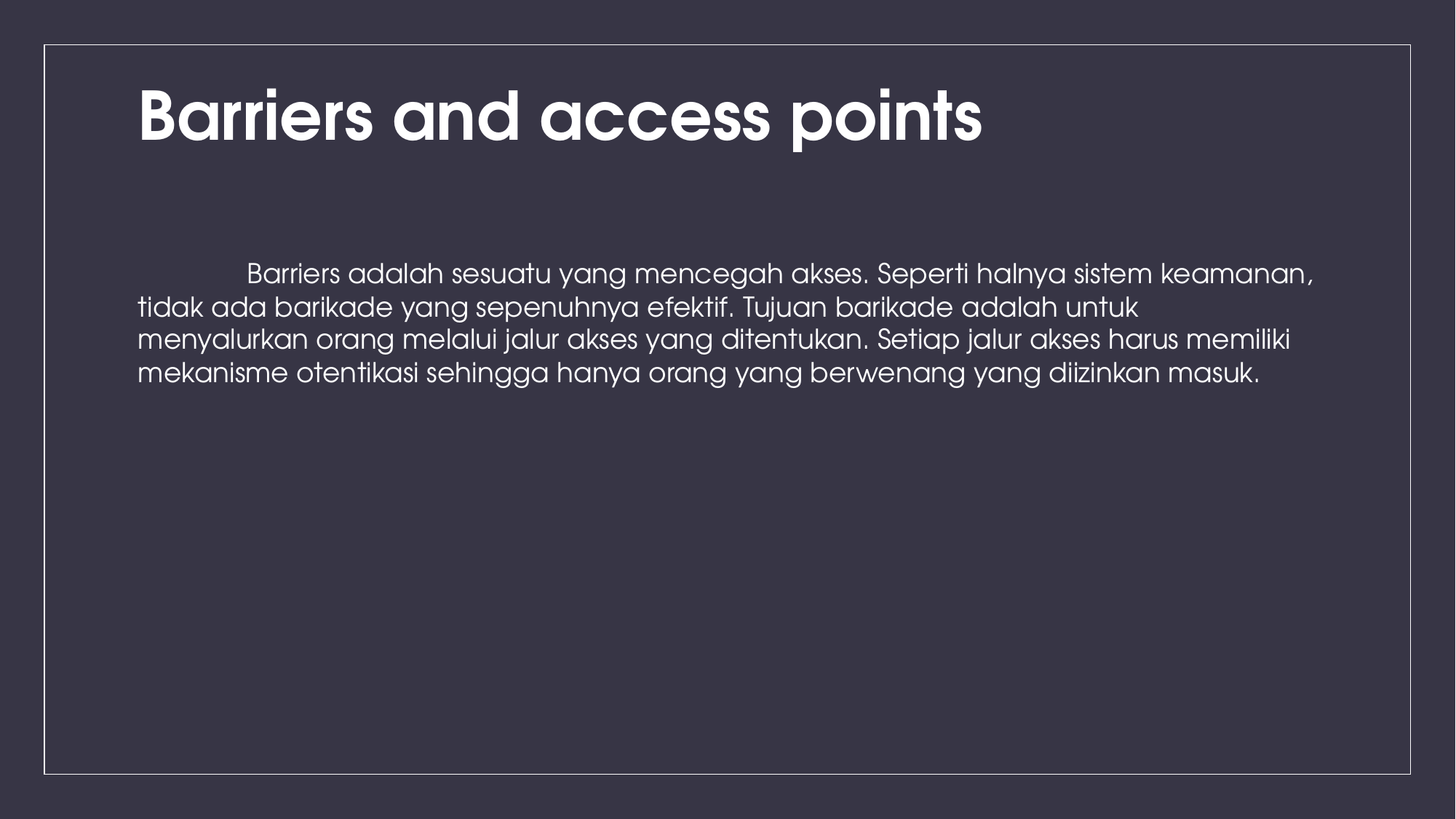

# Barriers and access points
	Barriers adalah sesuatu yang mencegah akses. Seperti halnya sistem keamanan, tidak ada barikade yang sepenuhnya efektif. Tujuan barikade adalah untuk menyalurkan orang melalui jalur akses yang ditentukan. Setiap jalur akses harus memiliki mekanisme otentikasi sehingga hanya orang yang berwenang yang diizinkan masuk.